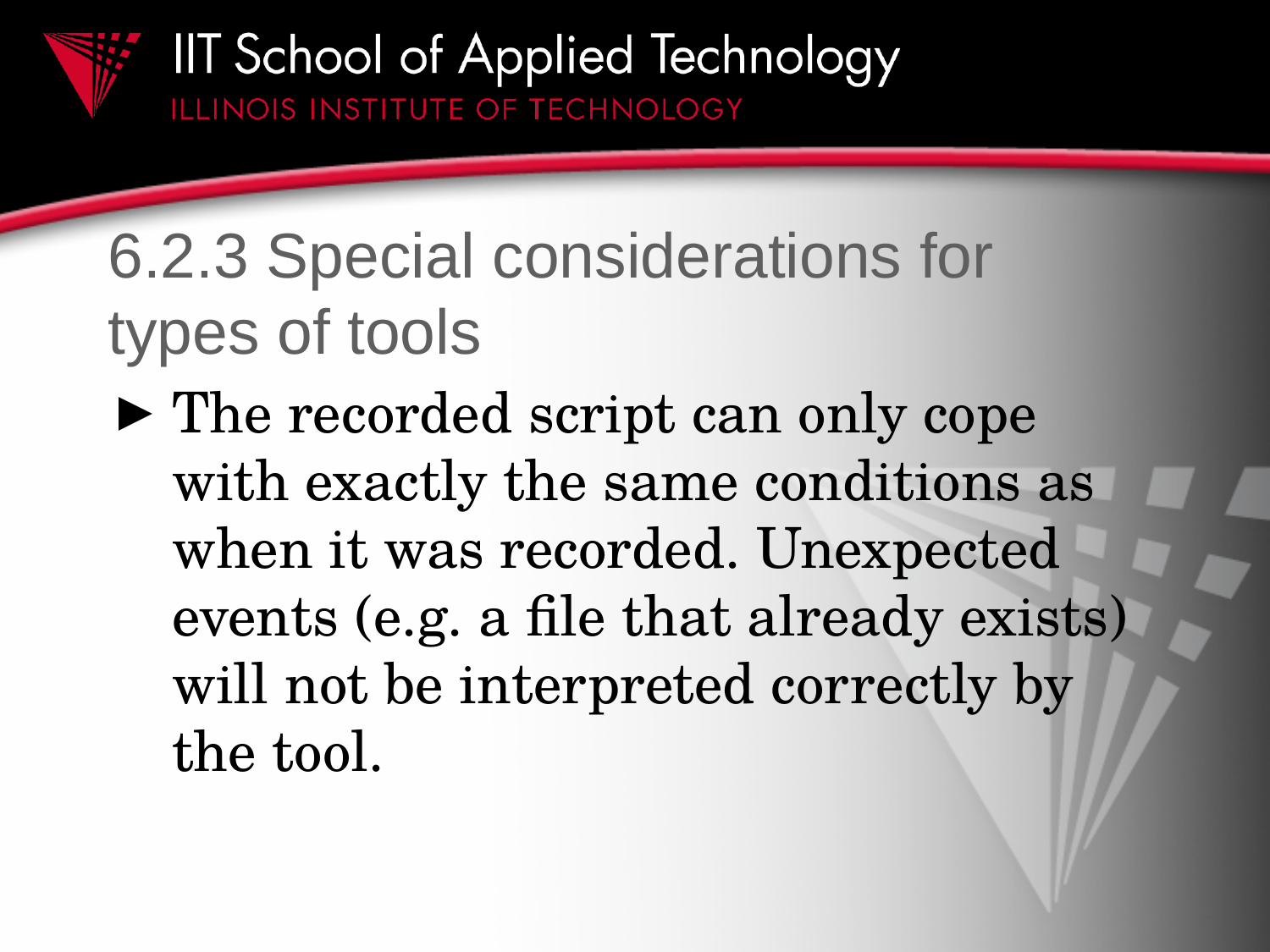

# 6.2.3 Special considerations for types of tools
The recorded script can only cope with exactly the same conditions as when it was recorded. Unexpected events (e.g. a file that already exists) will not be interpreted correctly by the tool.